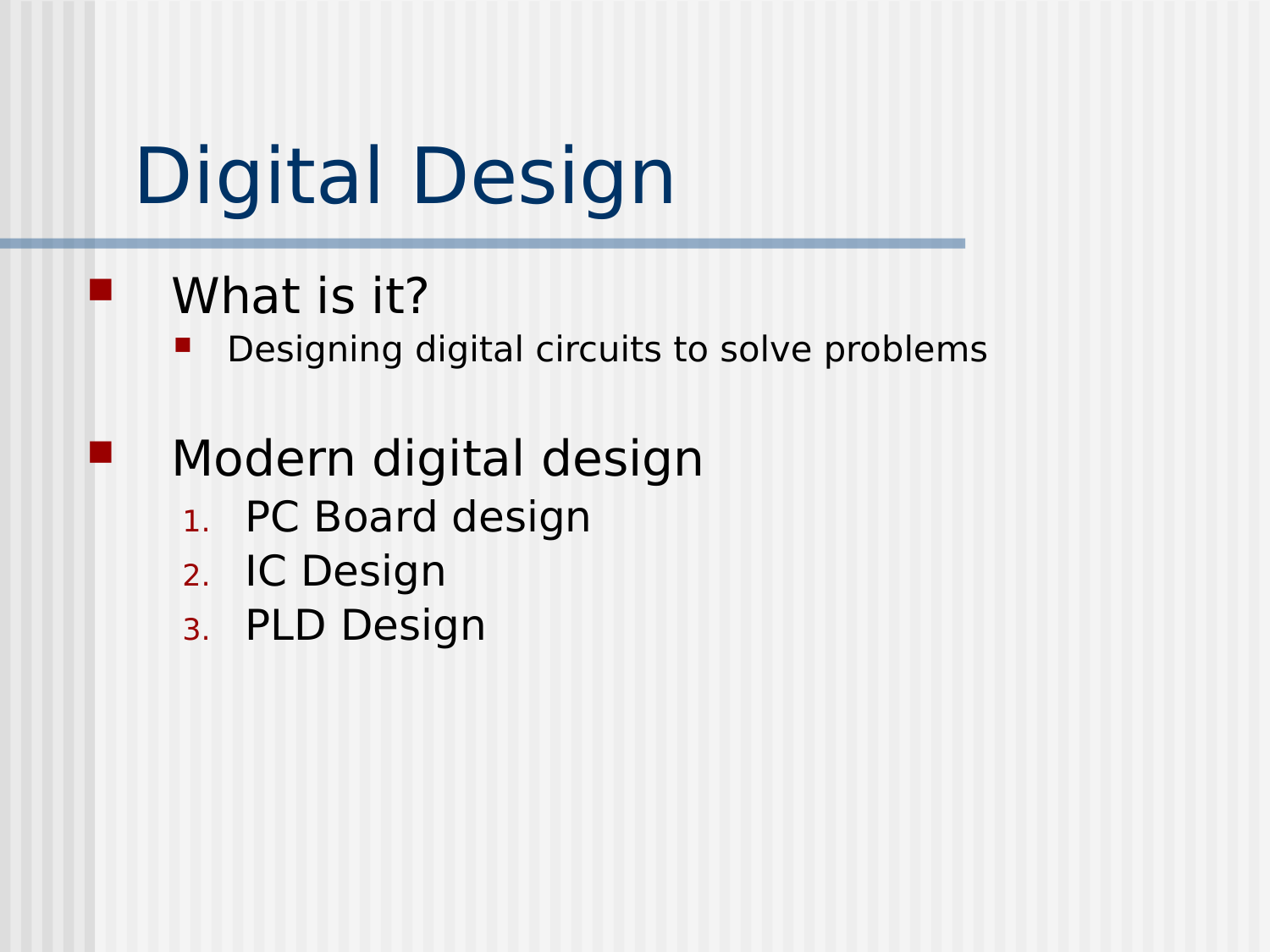

# Digital Design
What is it?
Designing digital circuits to solve problems

Modern digital design
PC Board design
IC Design
PLD Design